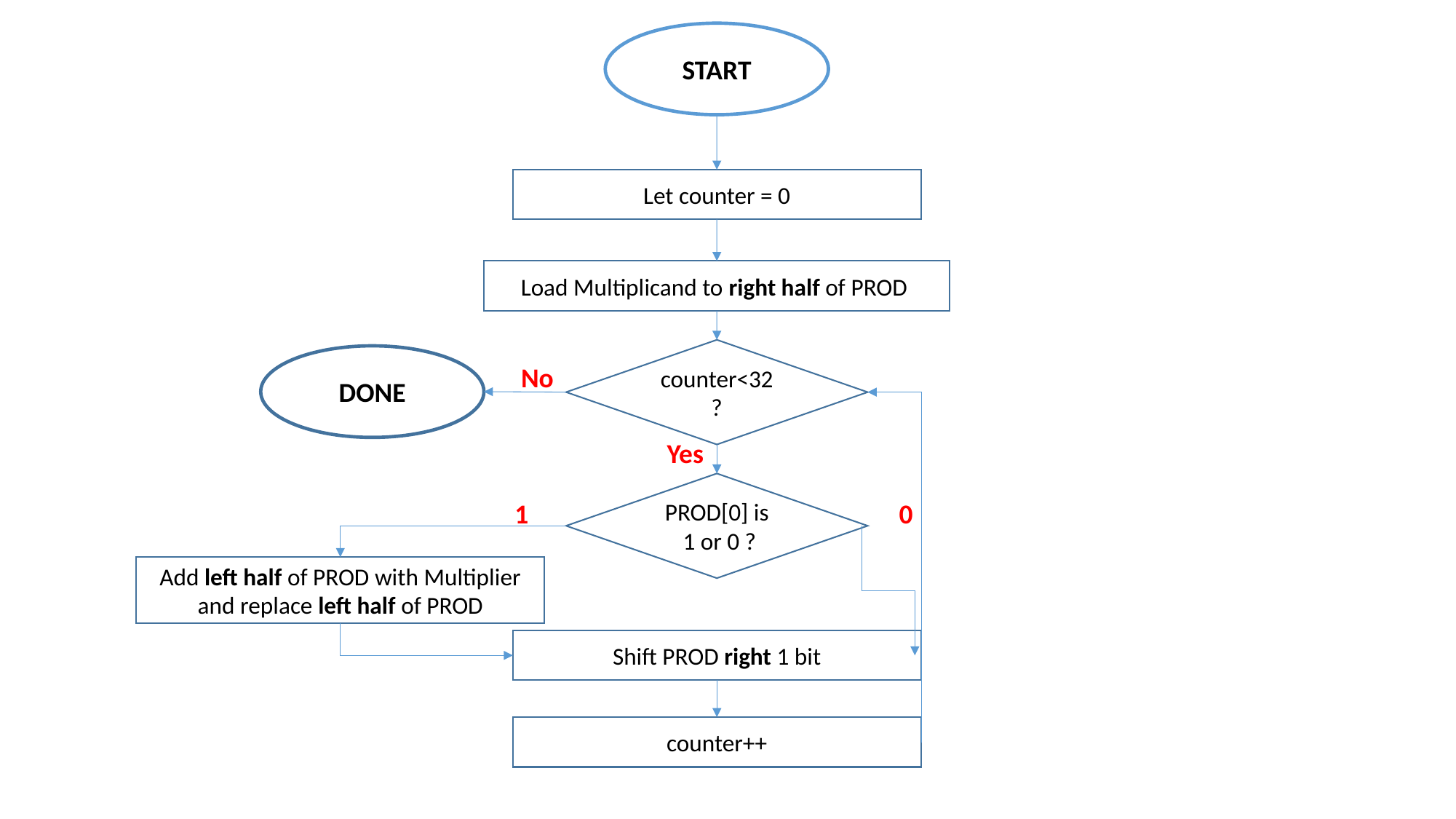

START
Let counter = 0
Load Multiplicand to right half of PROD
counter<32 ?
DONE
No
Yes
PROD[0] is
 1 or 0 ?
1
0
Add left half of PROD with Multiplier and replace left half of PROD
Shift PROD right 1 bit
counter++